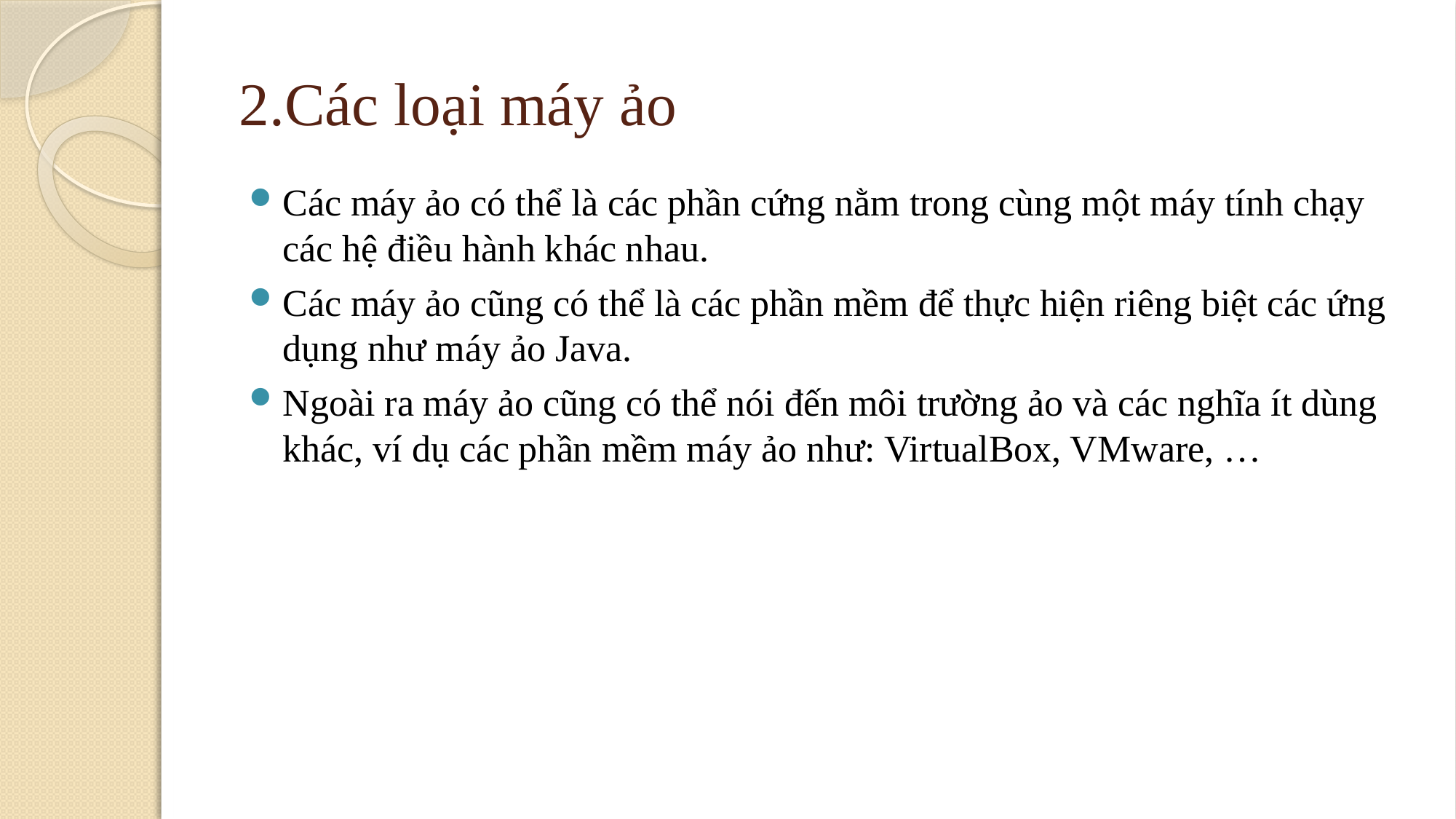

# 2.Các loại máy ảo
Các máy ảo có thể là các phần cứng nằm trong cùng một máy tính chạy các hệ điều hành khác nhau.
Các máy ảo cũng có thể là các phần mềm để thực hiện riêng biệt các ứng dụng như máy ảo Java.
Ngoài ra máy ảo cũng có thể nói đến môi trường ảo và các nghĩa ít dùng khác, ví dụ các phần mềm máy ảo như: VirtualBox, VMware, …